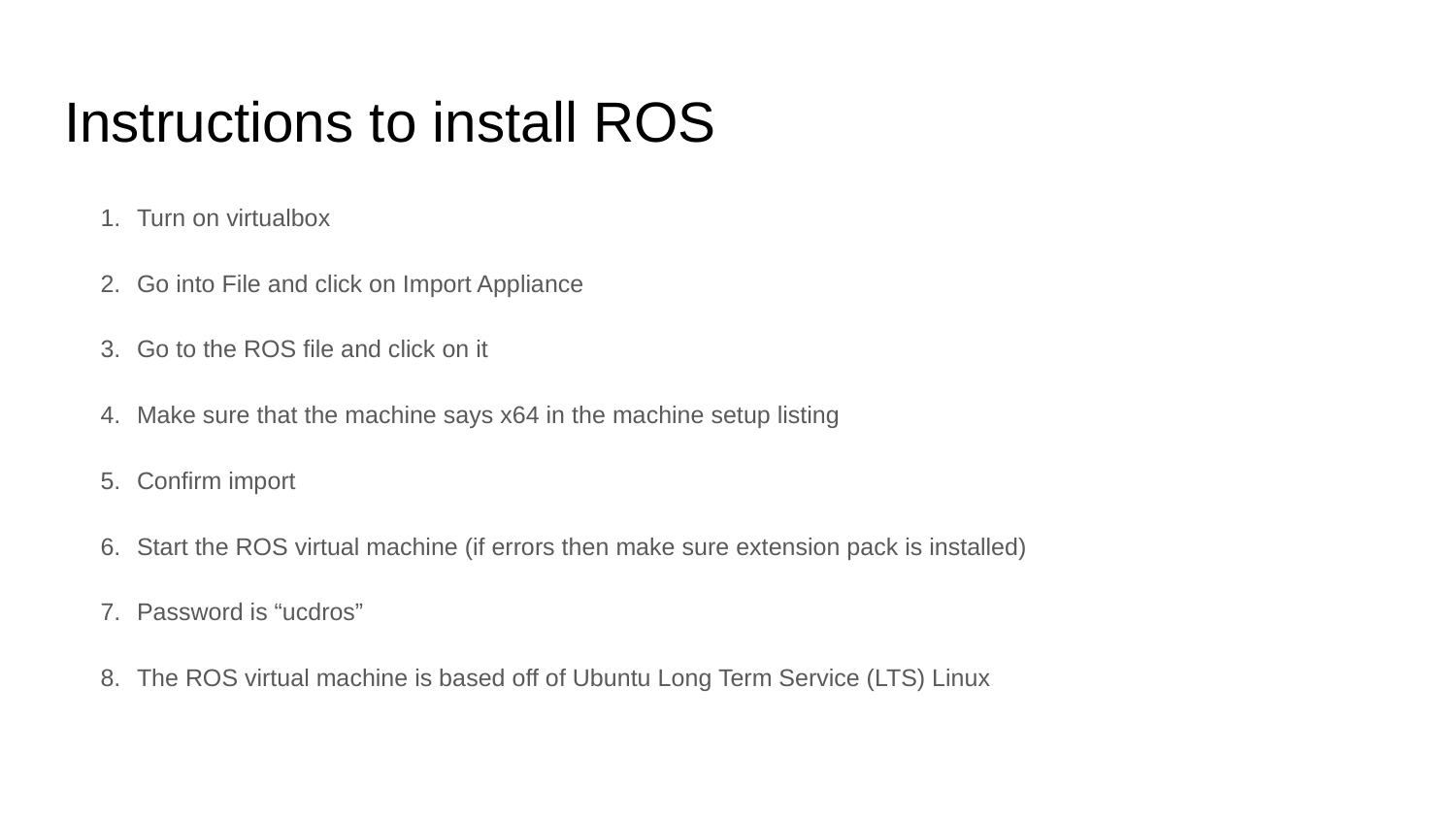

# Instructions to install ROS
Turn on virtualbox
Go into File and click on Import Appliance
Go to the ROS file and click on it
Make sure that the machine says x64 in the machine setup listing
Confirm import
Start the ROS virtual machine (if errors then make sure extension pack is installed)
Password is “ucdros”
The ROS virtual machine is based off of Ubuntu Long Term Service (LTS) Linux